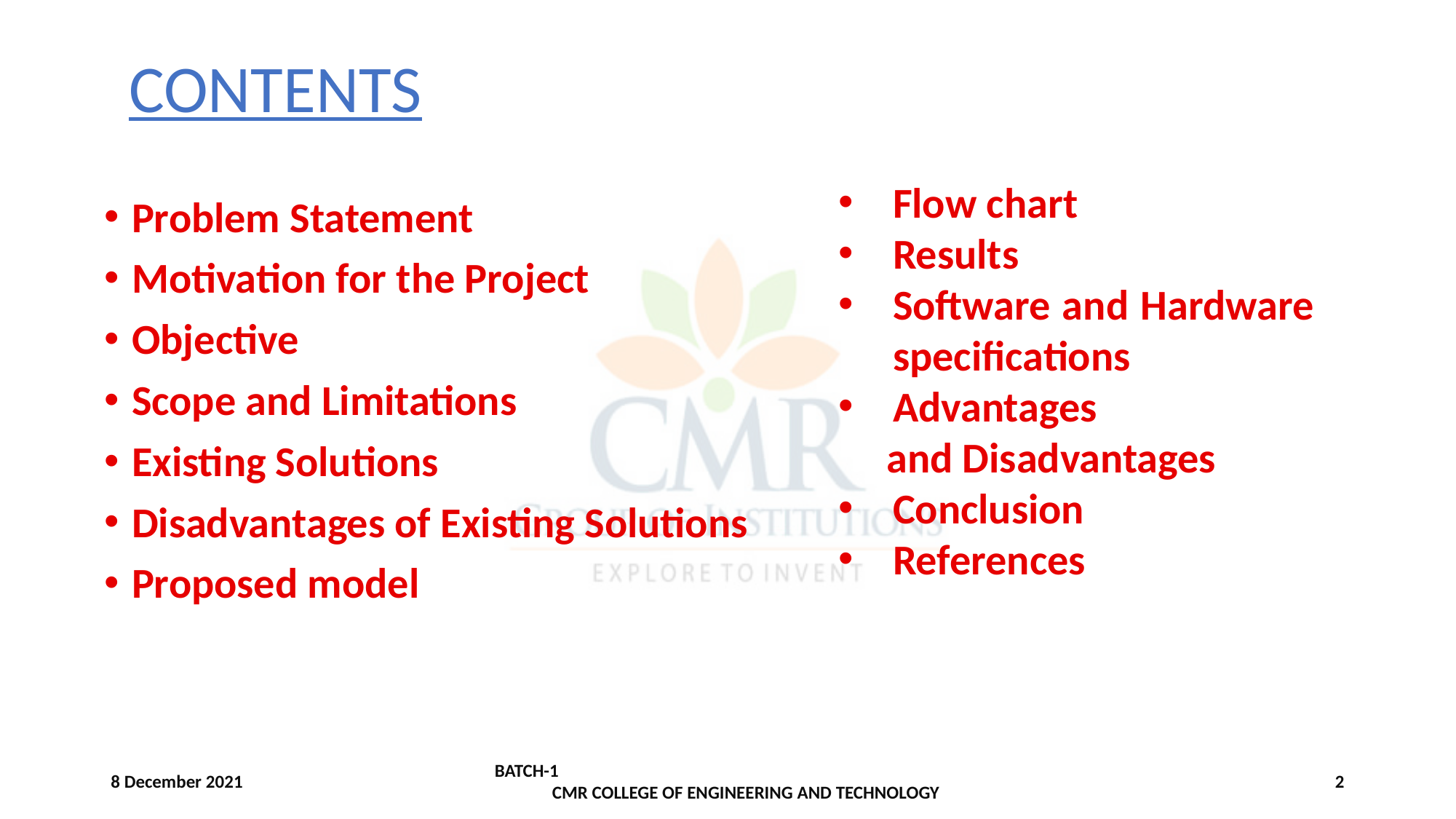

# CONTENTS

Problem Statement
Motivation for the Project
Objective
Scope and Limitations
Existing Solutions
Disadvantages of Existing Solutions
Proposed model

Flow chart
Results
Software and Hardware specifications
Advantages
     and Disadvantages
Conclusion
References

8 December 2021
BATCH-1                                                                                                          CMR COLLEGE OF ENGINEERING AND TECHNOLOGY
2